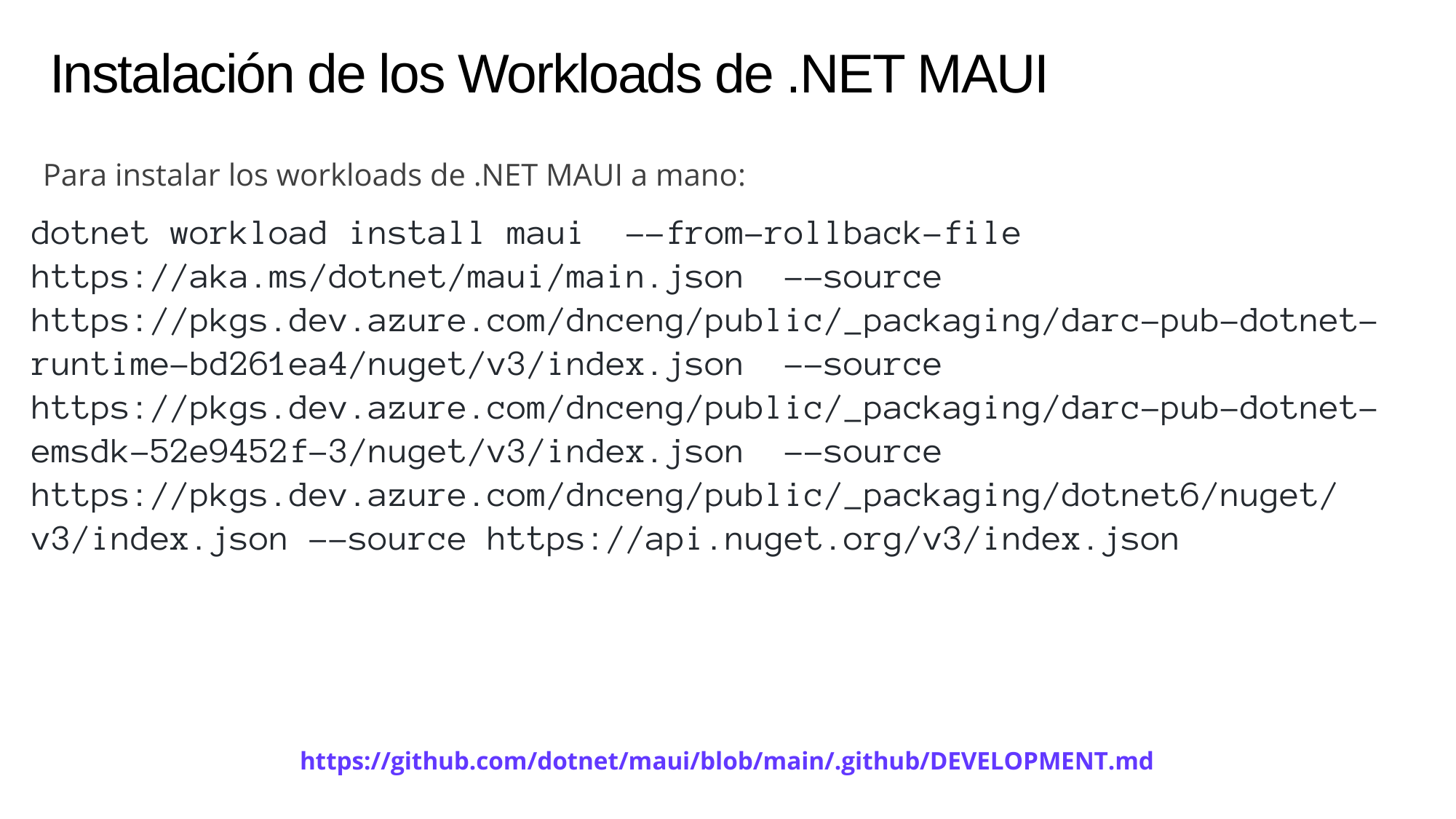

# Instalación de los Workloads de .NET MAUI
Para instalar los workloads de .NET MAUI a mano:
dotnet workload install maui  --from-rollback-file https://aka.ms/dotnet/maui/main.json  --source https://pkgs.dev.azure.com/dnceng/public/_packaging/darc-pub-dotnet-runtime-bd261ea4/nuget/v3/index.json  --source https://pkgs.dev.azure.com/dnceng/public/_packaging/darc-pub-dotnet-emsdk-52e9452f-3/nuget/v3/index.json  --source https://pkgs.dev.azure.com/dnceng/public/_packaging/dotnet6/nuget/v3/index.json --source https://api.nuget.org/v3/index.json
https://github.com/dotnet/maui/blob/main/.github/DEVELOPMENT.md